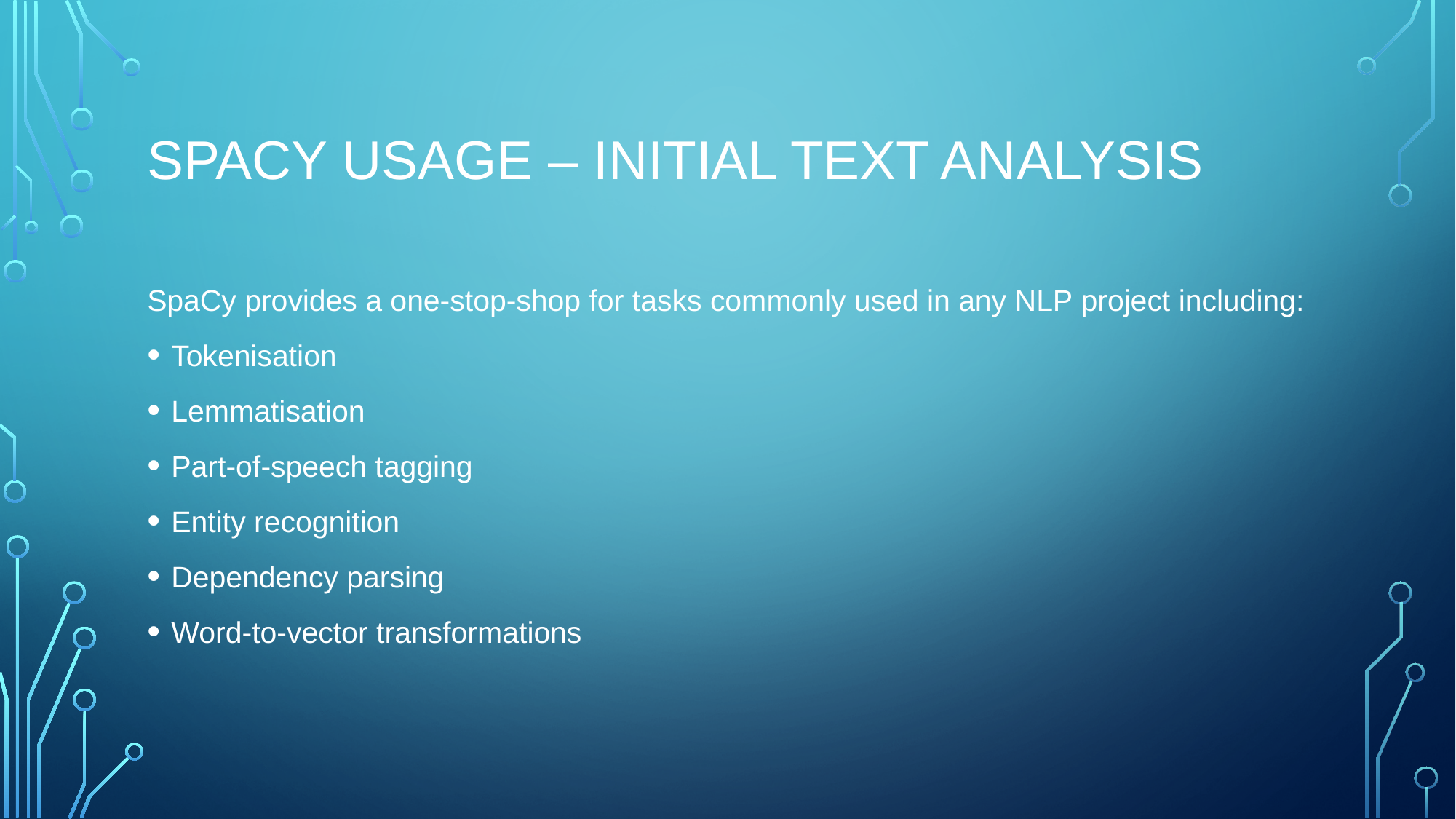

# Spacy Usage – Initial text analysis
SpaCy provides a one-stop-shop for tasks commonly used in any NLP project including:
Tokenisation
Lemmatisation
Part-of-speech tagging
Entity recognition
Dependency parsing
Word-to-vector transformations